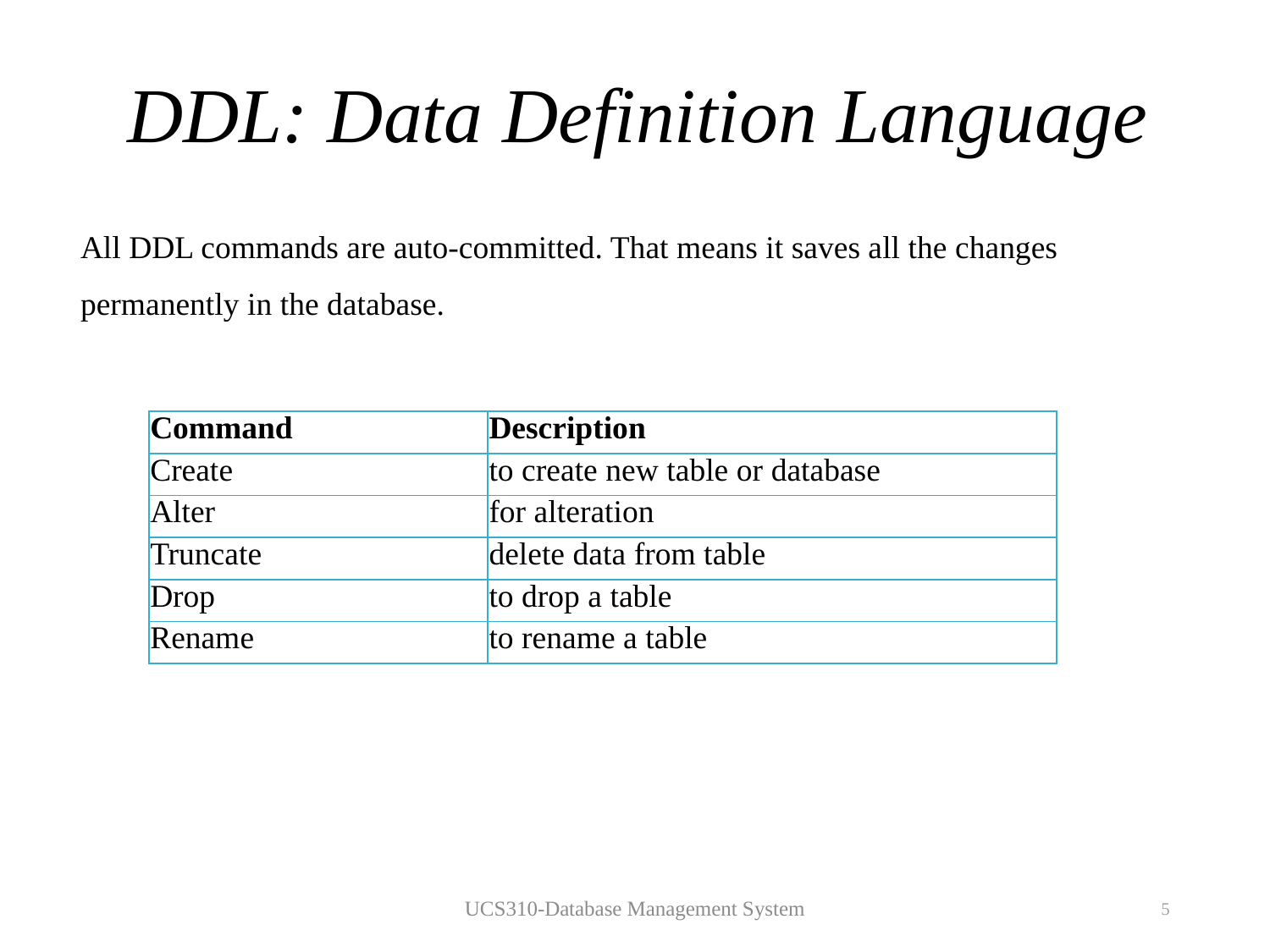

# DDL: Data Definition Language
All DDL commands are auto-committed. That means it saves all the changes permanently in the database.
| Command | Description |
| --- | --- |
| Create | to create new table or database |
| Alter | for alteration |
| Truncate | delete data from table |
| Drop | to drop a table |
| Rename | to rename a table |
UCS310-Database Management System
5